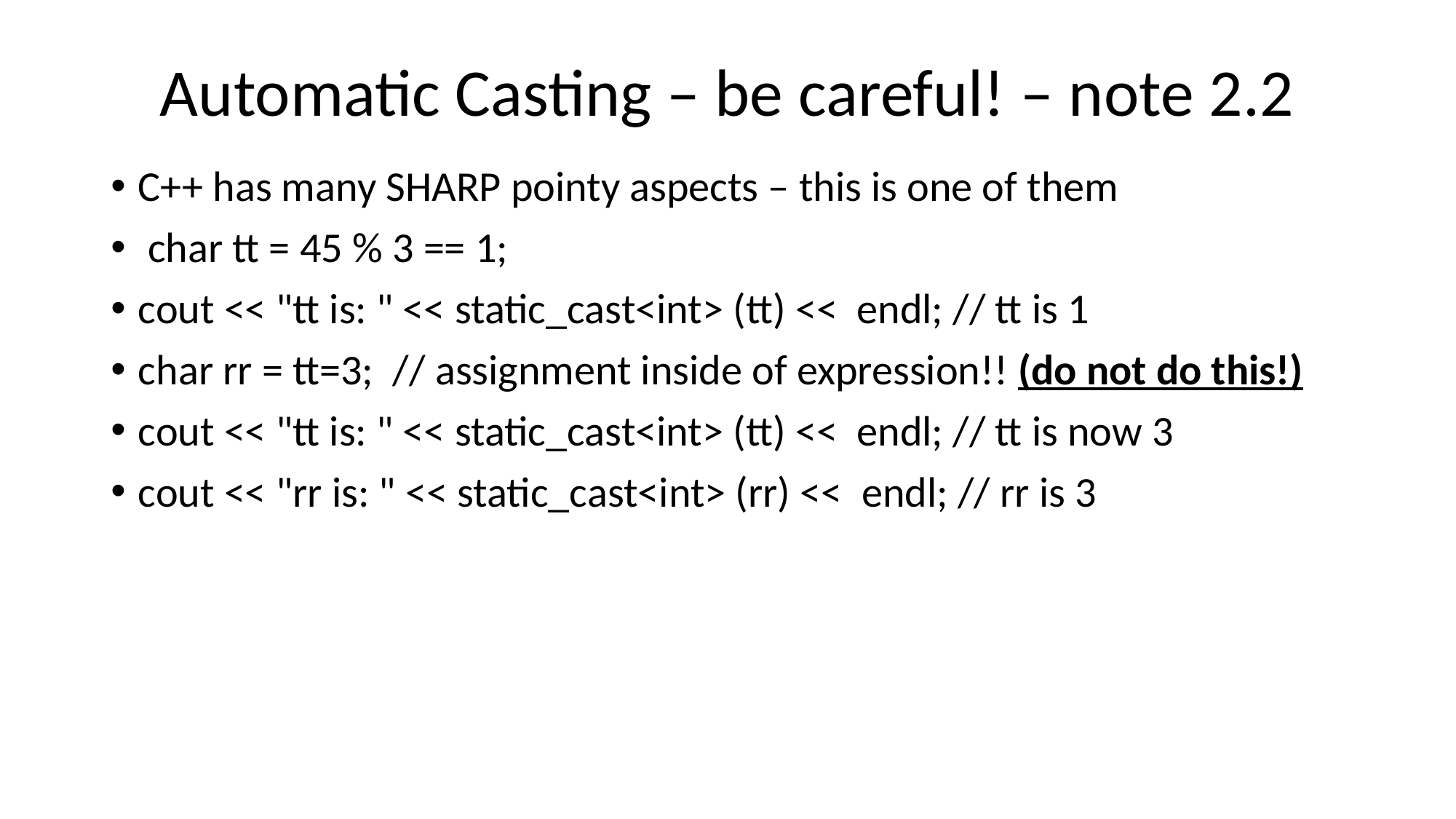

# Automatic Casting – be careful! – note 2.2
C++ has many SHARP pointy aspects – this is one of them
 char tt = 45 % 3 == 1;
cout << "tt is: " << static_cast<int> (tt) <<  endl; // tt is 1
char rr = tt=3;  // assignment inside of expression!! (do not do this!)
cout << "tt is: " << static_cast<int> (tt) <<  endl; // tt is now 3
cout << "rr is: " << static_cast<int> (rr) <<  endl; // rr is 3